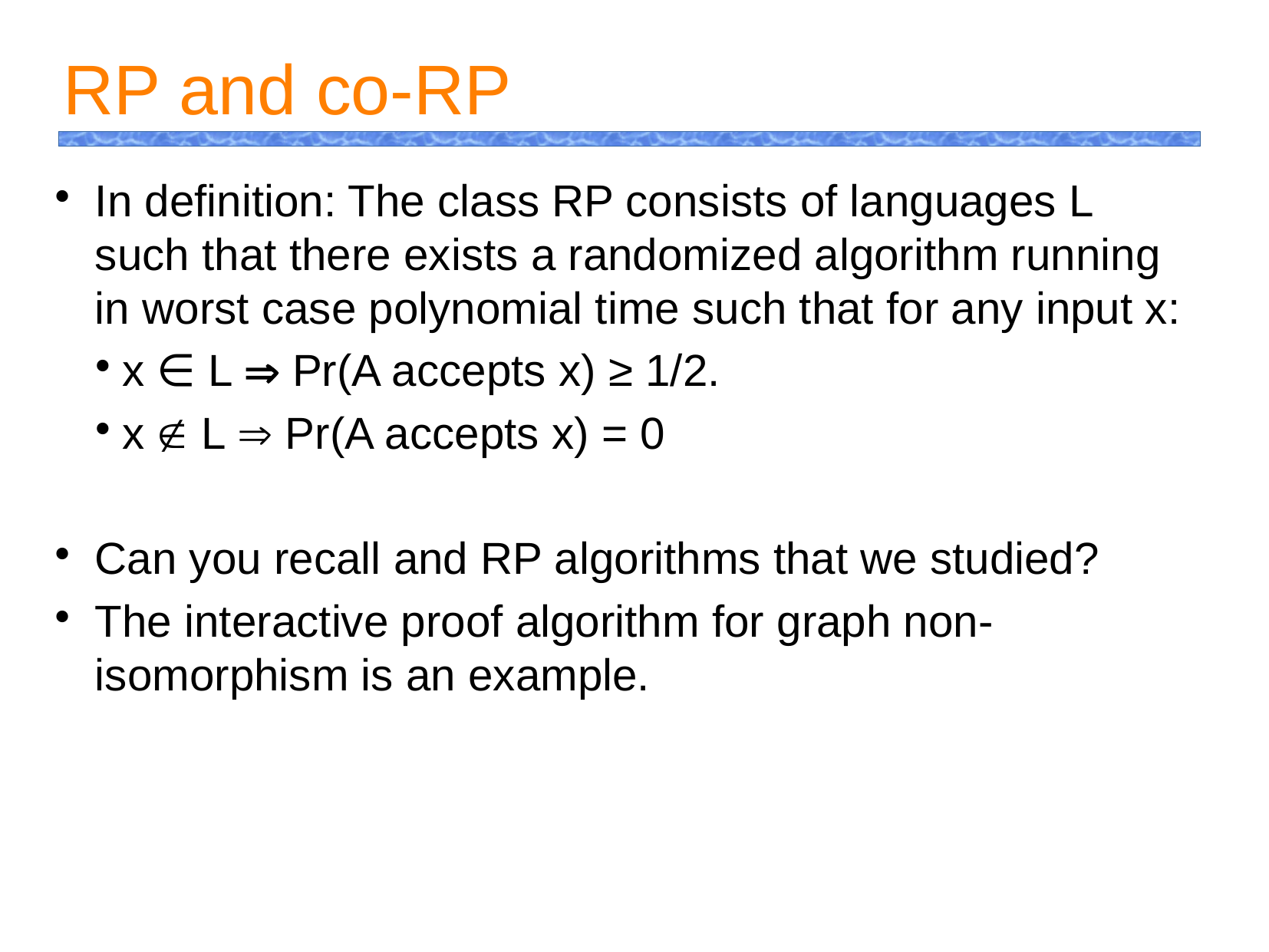

RP and co-RP
In definition: The class RP consists of languages L such that there exists a randomized algorithm running in worst case polynomial time such that for any input x:
x ∈ L ⇒ Pr(A accepts x) ≥ 1/2.
x ∉ L ⇒ Pr(A accepts x) = 0

Can you recall and RP algorithms that we studied?
The interactive proof algorithm for graph non-isomorphism is an example.